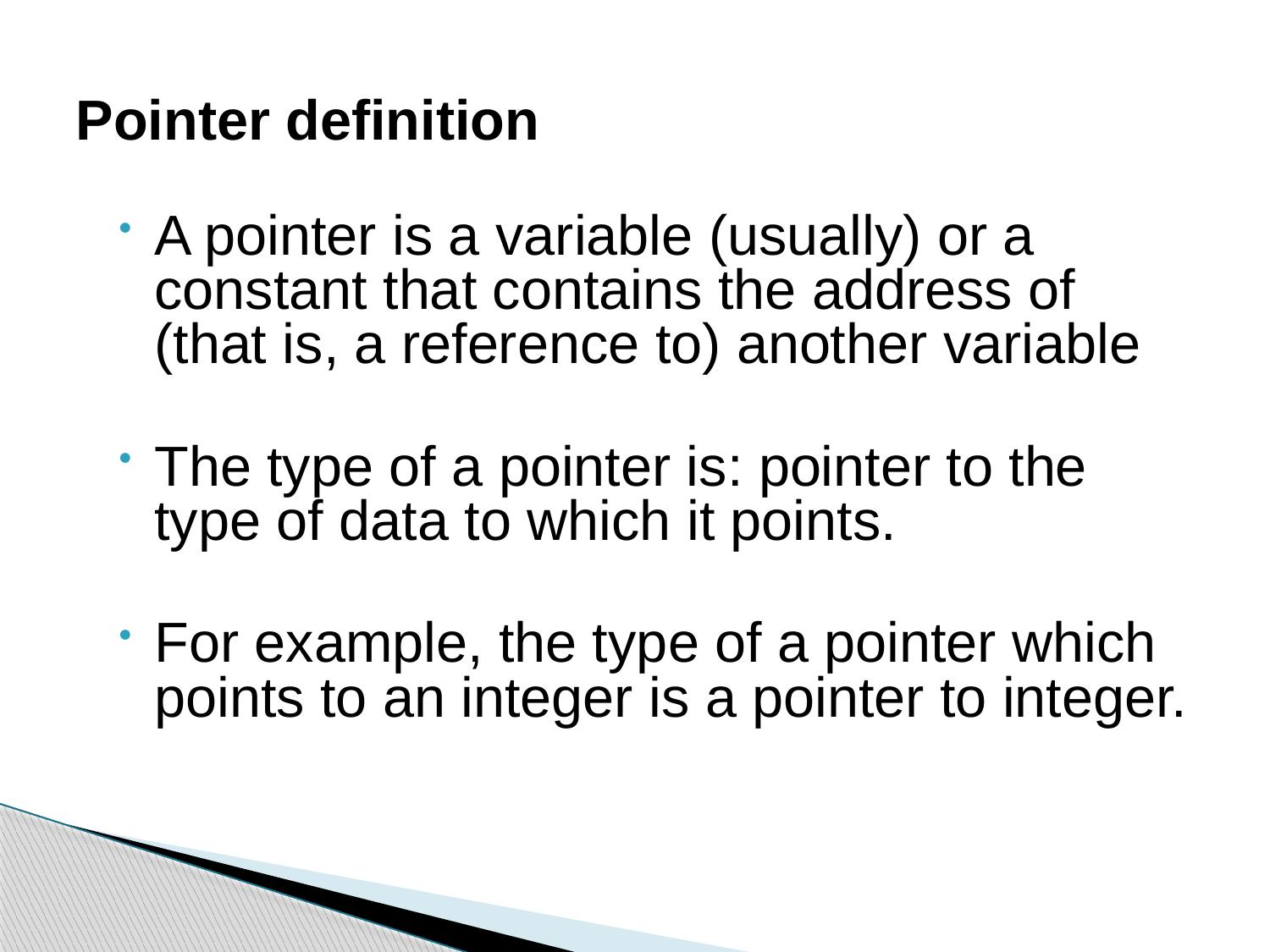

# Pointer definition
A pointer is a variable (usually) or a constant that contains the address of (that is, a reference to) another variable

The type of a pointer is: pointer to the type of data to which it points.

For example, the type of a pointer which points to an integer is a pointer to integer.

15